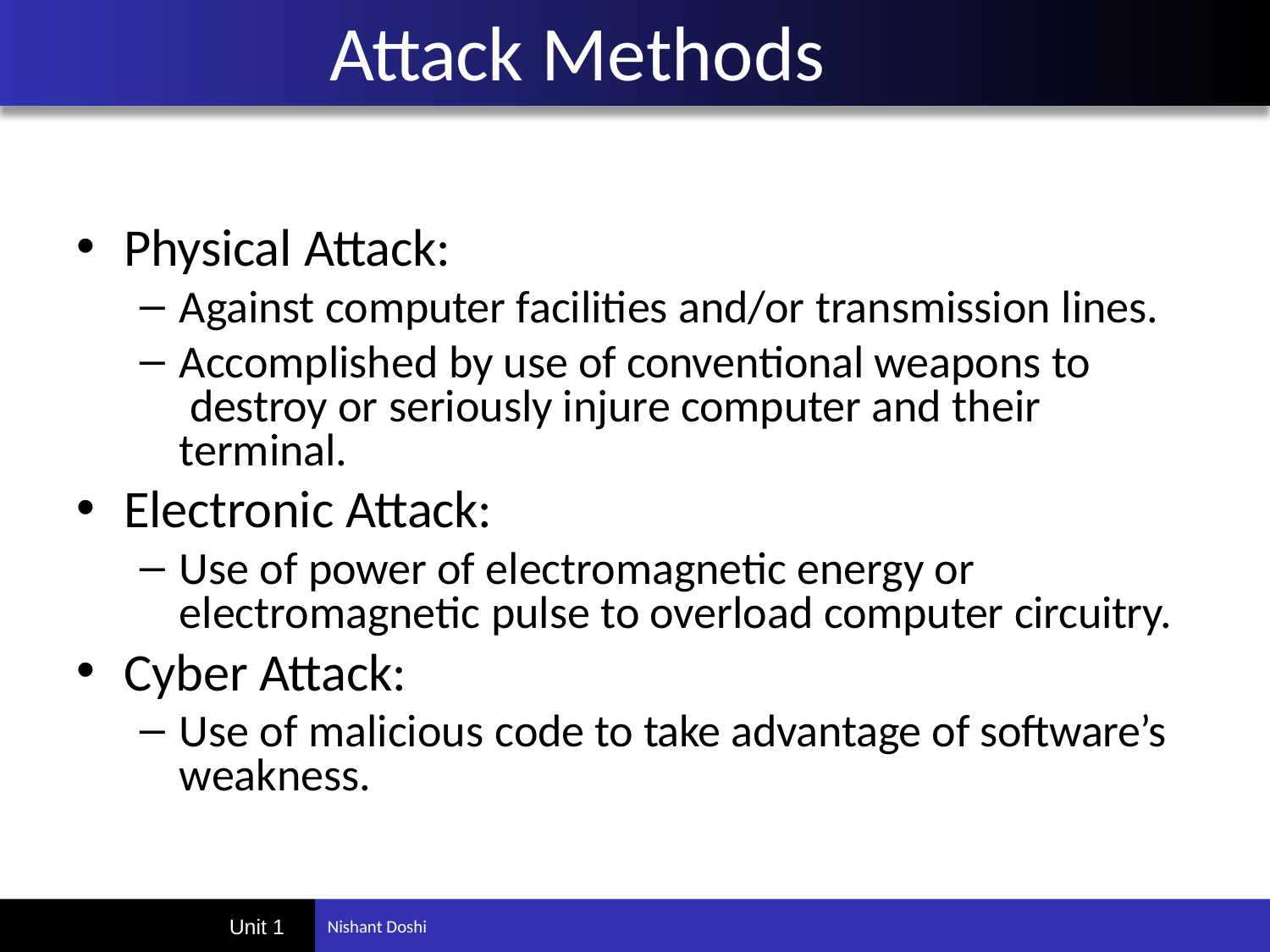

# Attack Methods
Physical Attack:
Against computer facilities and/or transmission lines.
Accomplished by use of conventional weapons to  destroy or seriously injure computer and their  terminal.
Electronic Attack:
Use of power of electromagnetic energy or  electromagnetic pulse to overload computer circuitry.
Cyber Attack:
Use of malicious code to take advantage of software’s  weakness.